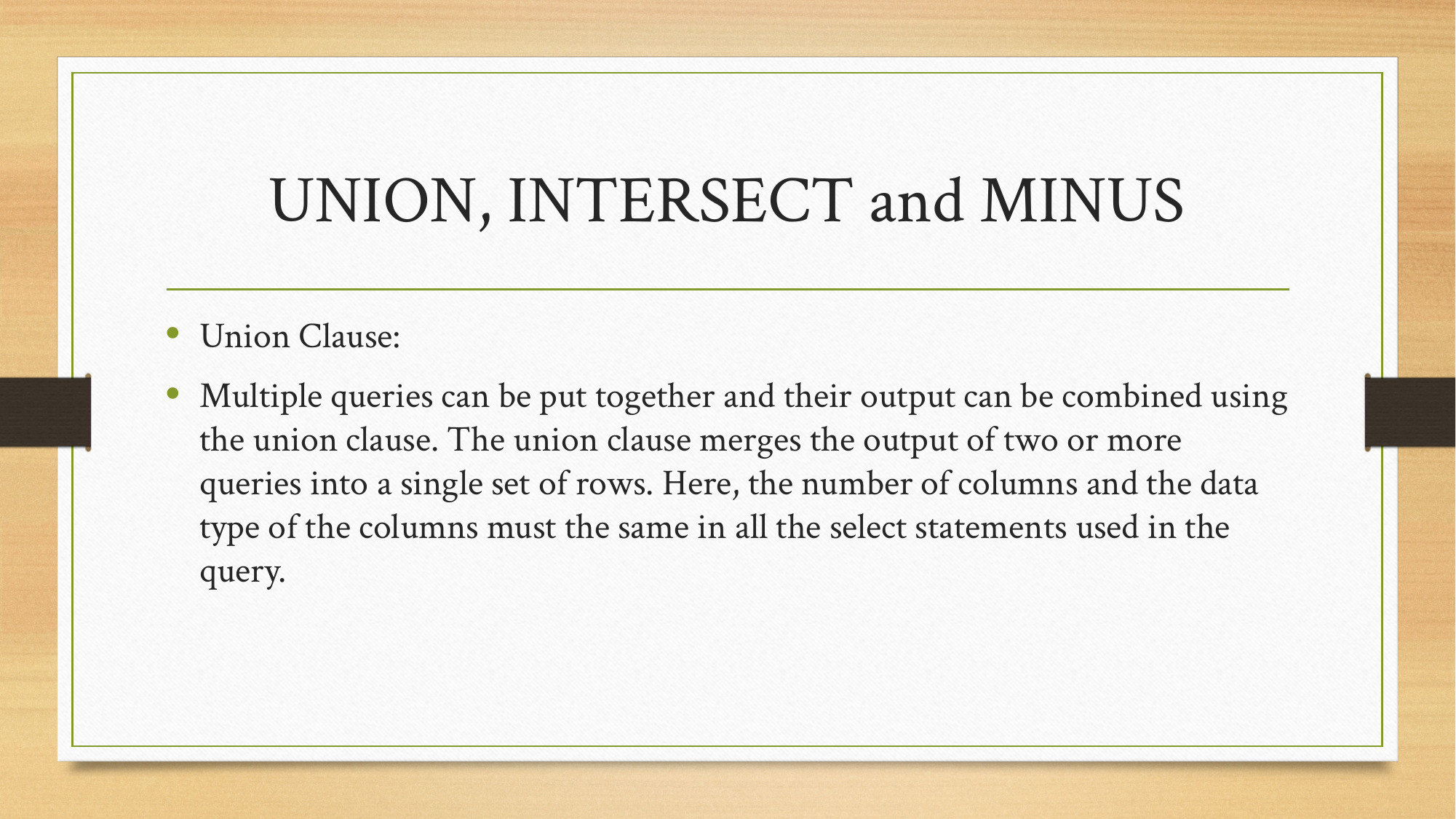

# UNION, INTERSECT and MINUS
Union Clause:
Multiple queries can be put together and their output can be combined using the union clause. The union clause merges the output of two or more queries into a single set of rows. Here, the number of columns and the data type of the columns must the same in all the select statements used in the query.